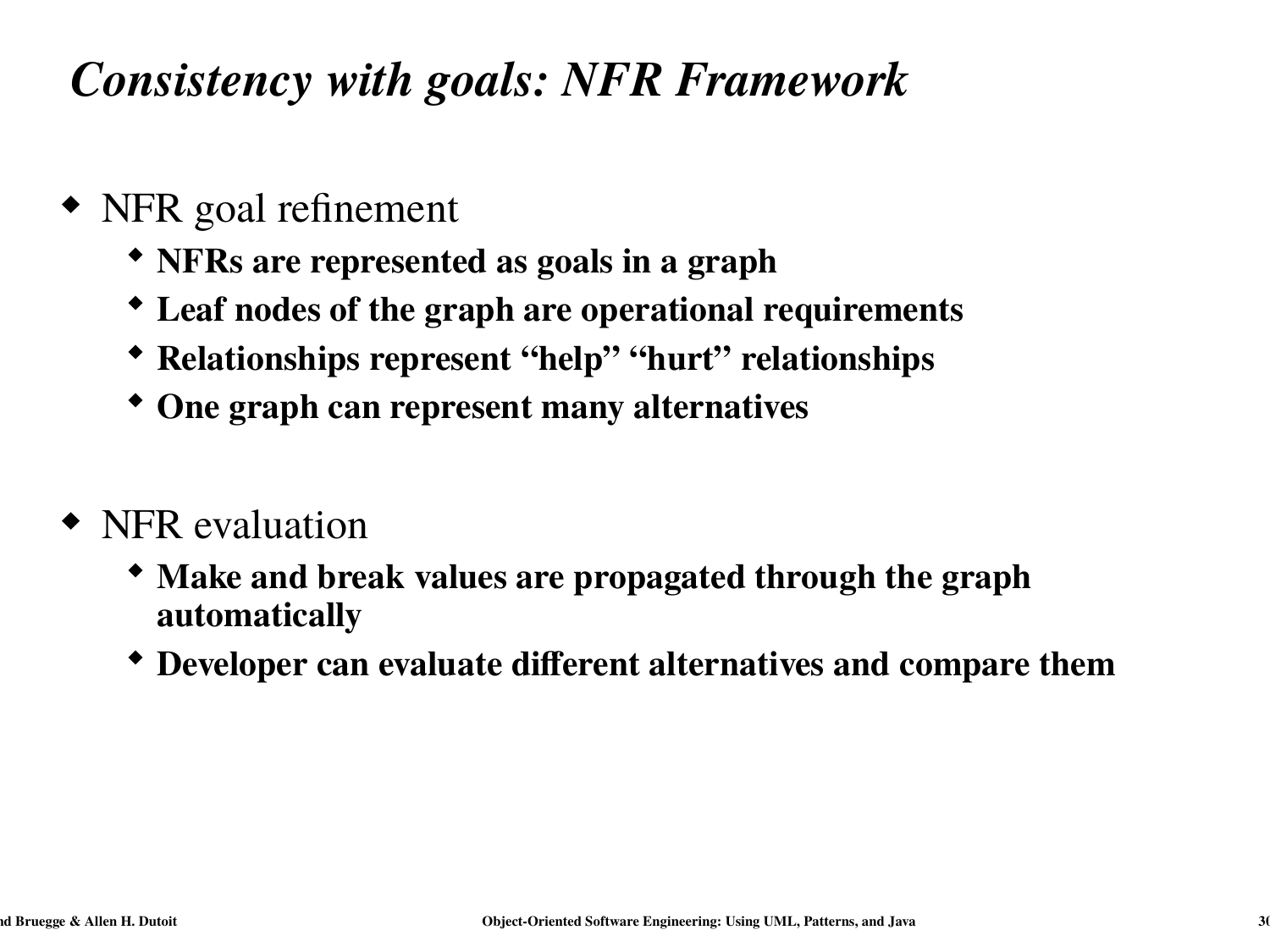

# Consistency with goals: NFR Framework
NFR goal refinement
NFRs are represented as goals in a graph
Leaf nodes of the graph are operational requirements
Relationships represent “help” “hurt” relationships
One graph can represent many alternatives

NFR evaluation
Make and break values are propagated through the graph automatically
Developer can evaluate different alternatives and compare them